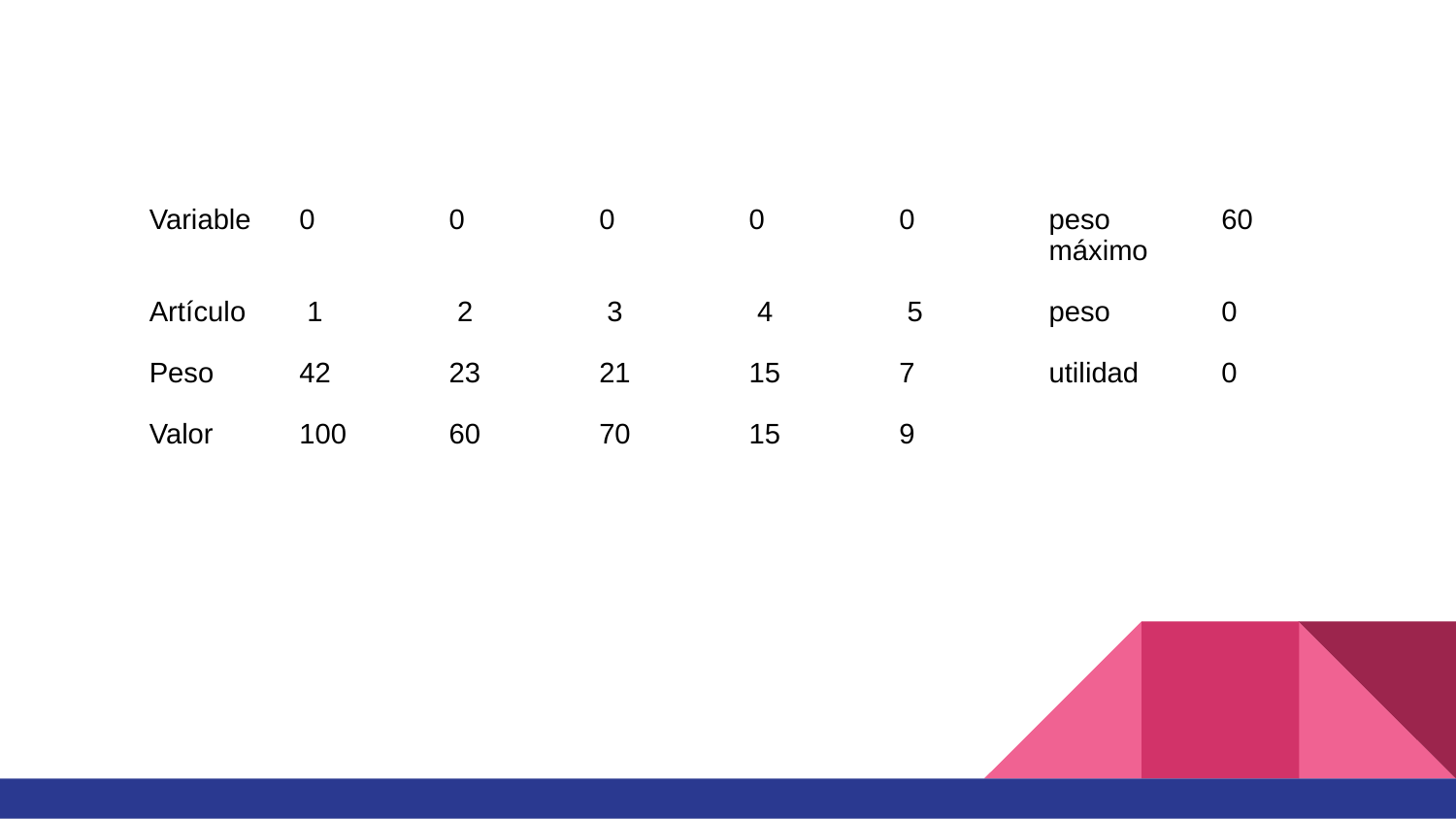

| Variable | 0 | 0 | 0 | 0 | 0 | peso máximo | 60 |
| --- | --- | --- | --- | --- | --- | --- | --- |
| Artículo | 1 | 2 | 3 | 4 | 5 | peso | 0 |
| Peso | 42 | 23 | 21 | 15 | 7 | utilidad | 0 |
| Valor | 100 | 60 | 70 | 15 | 9 |  |  |